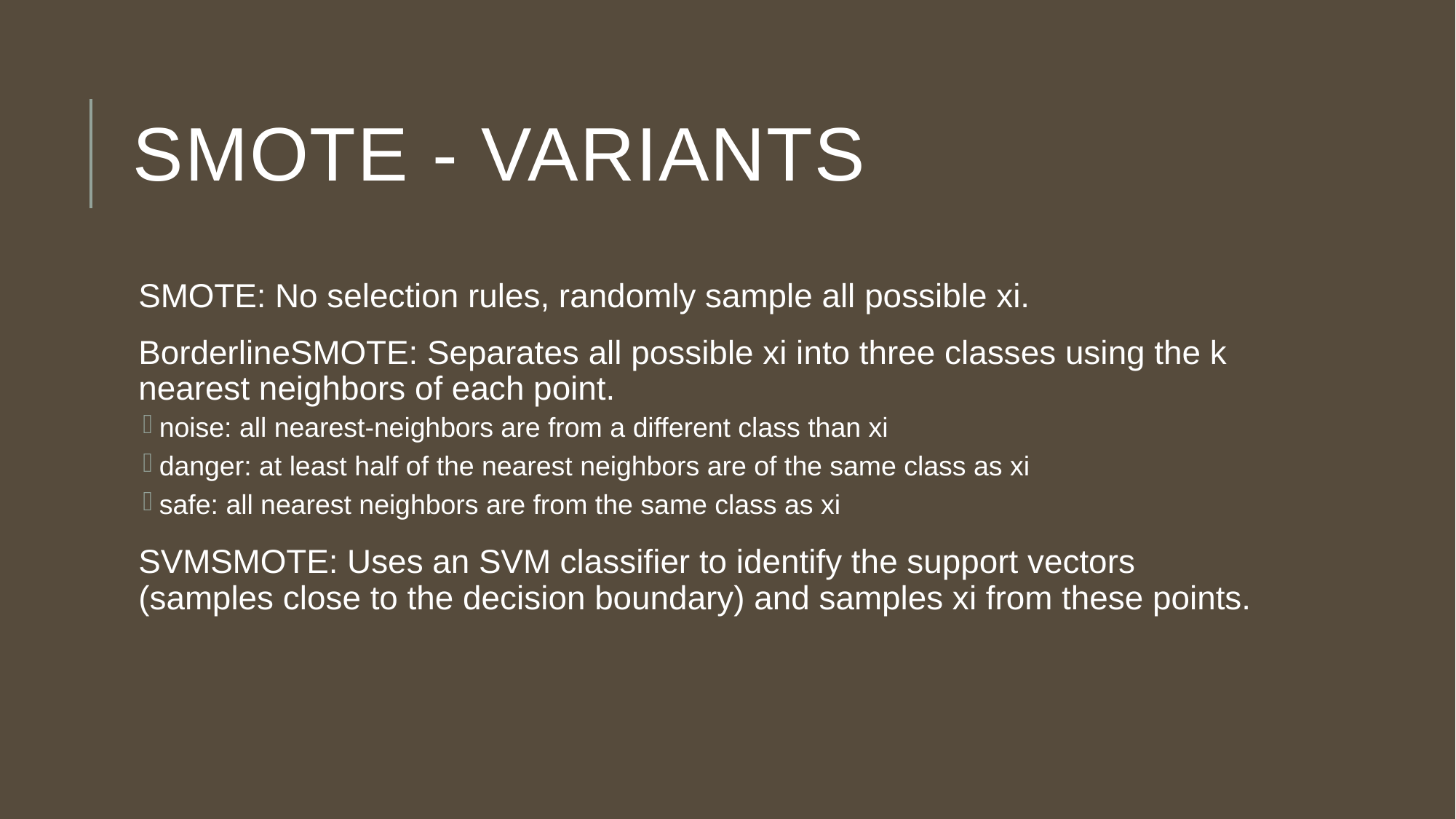

# Smote - Variants
SMOTE: No selection rules, randomly sample all possible xi.
BorderlineSMOTE: Separates all possible xi into three classes using the k nearest neighbors of each point.
noise: all nearest-neighbors are from a different class than xi
danger: at least half of the nearest neighbors are of the same class as xi
safe: all nearest neighbors are from the same class as xi
SVMSMOTE: Uses an SVM classifier to identify the support vectors (samples close to the decision boundary) and samples xi from these points.